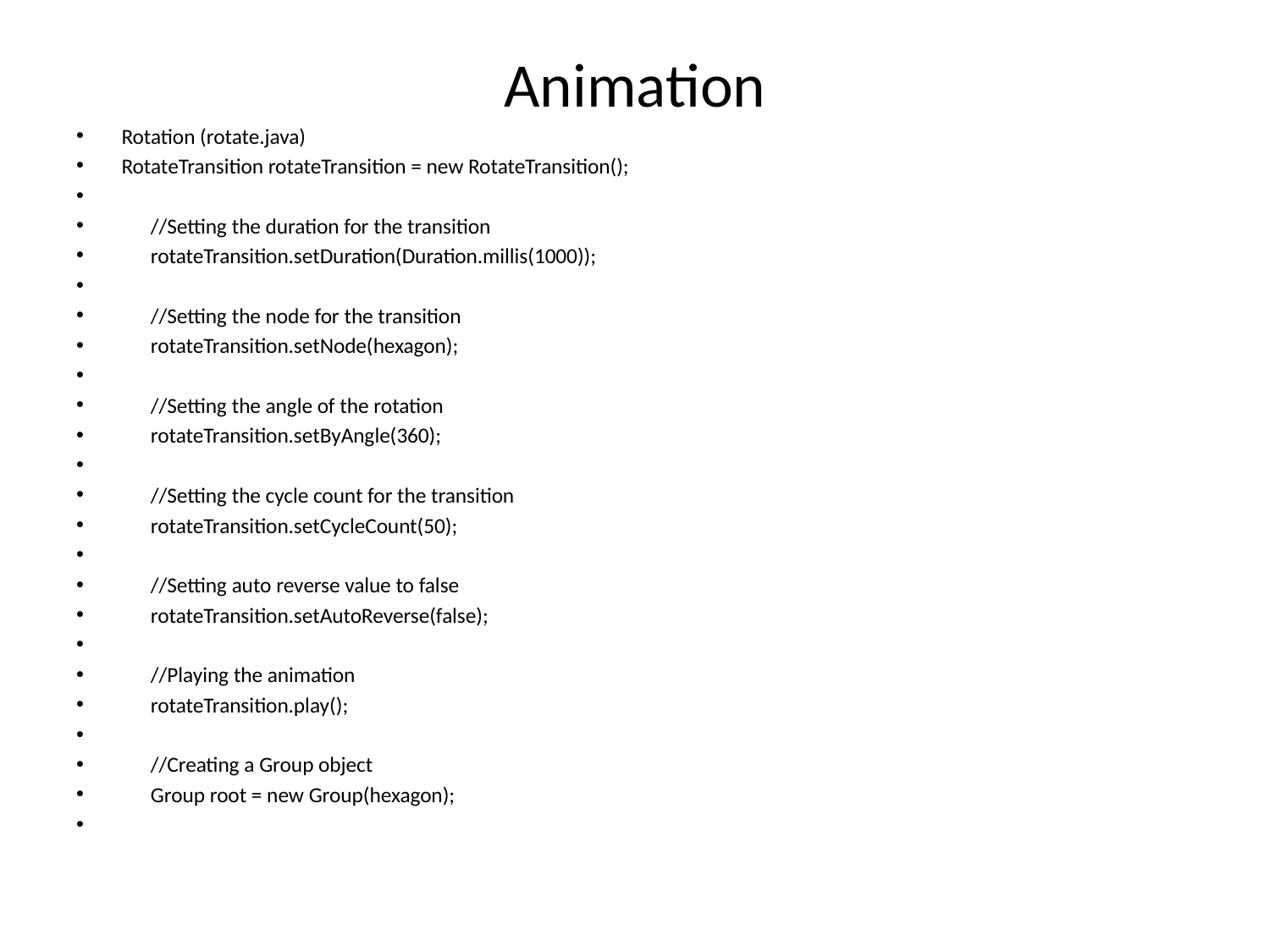

# Animation
Rotation (rotate.java)
RotateTransition rotateTransition = new RotateTransition();

      //Setting the duration for the transition
      rotateTransition.setDuration(Duration.millis(1000));

      //Setting the node for the transition
      rotateTransition.setNode(hexagon);

      //Setting the angle of the rotation
      rotateTransition.setByAngle(360);

      //Setting the cycle count for the transition
      rotateTransition.setCycleCount(50);

      //Setting auto reverse value to false
      rotateTransition.setAutoReverse(false);

      //Playing the animation
      rotateTransition.play();

      //Creating a Group object
      Group root = new Group(hexagon);